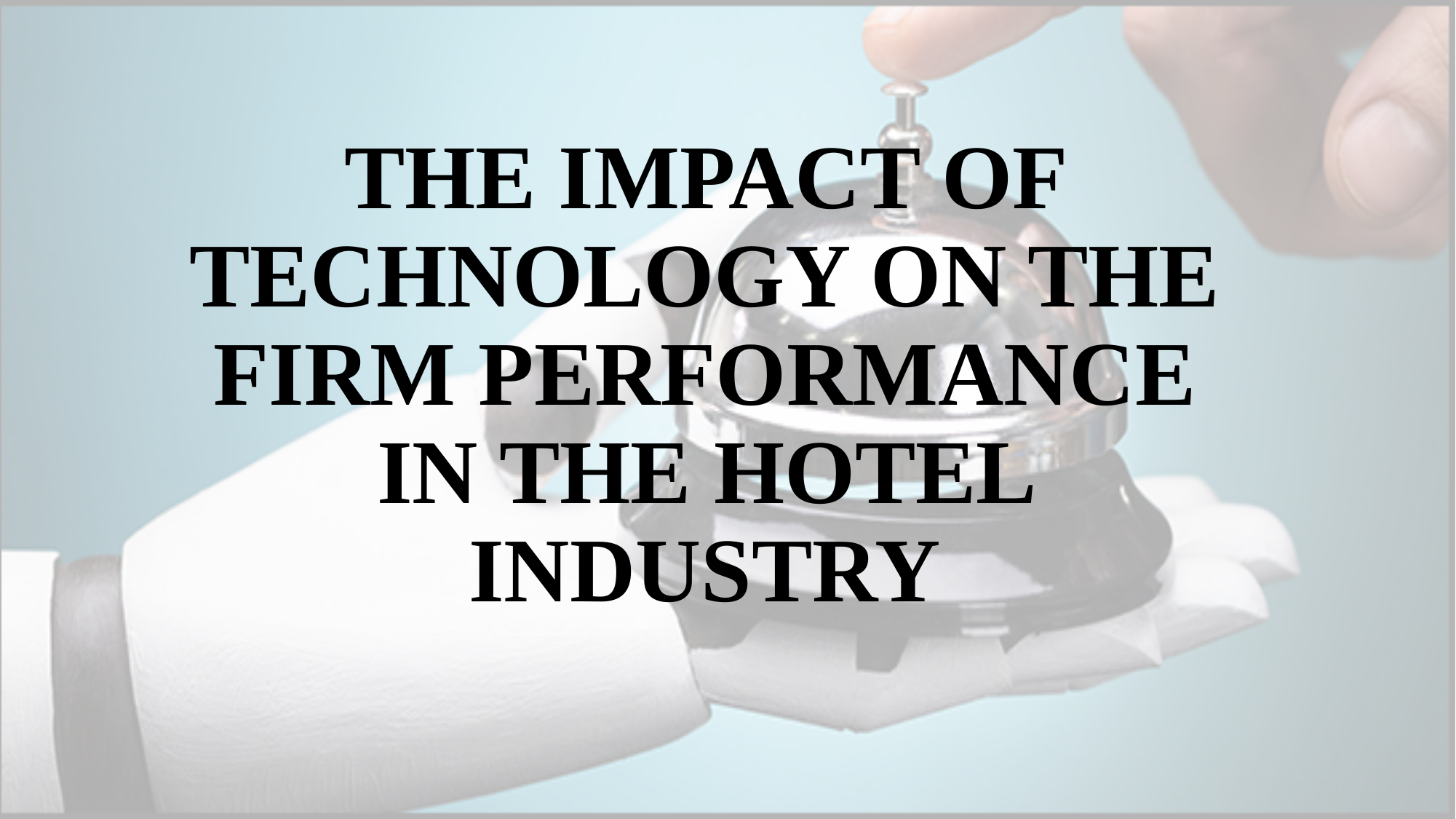

# THE IMPACT OF TECHNOLOGY ON THE FIRM PERFORMANCE IN THE HOTEL INDUSTRY